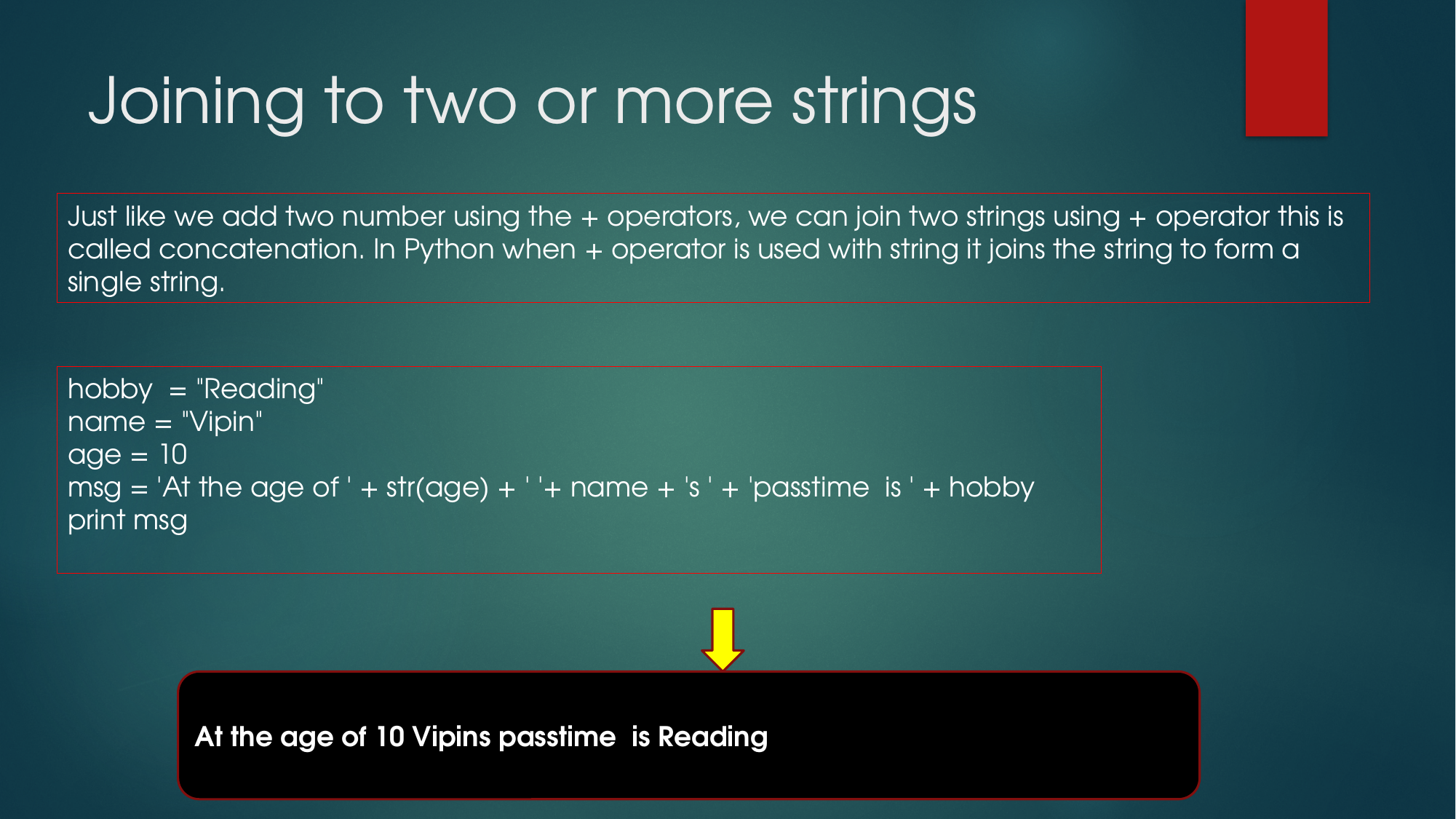

# Joining to two or more strings
Just like we add two number using the + operators, we can join two strings using + operator this is called concatenation. In Python when + operator is used with string it joins the string to form a single string.
hobby  = "Reading"
name = "Vipin"
age = 10
msg = 'At the age of ' + str(age) + ' '+ name + 's ' + 'passtime  is ' + hobby
print msg

At the age of 10 Vipins passtime  is Reading